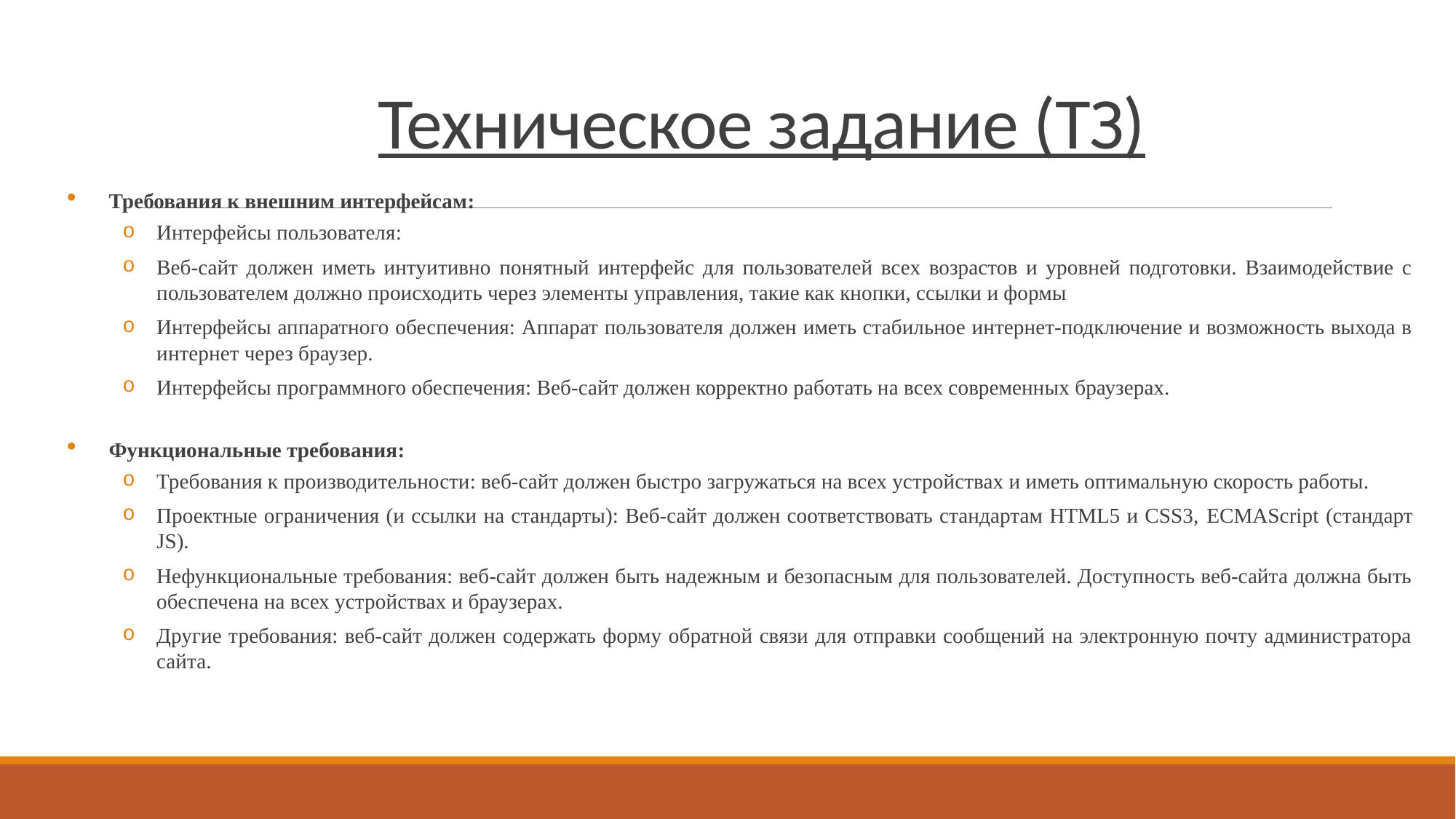

# Техническое задание (ТЗ)
Требования к внешним интерфейсам:
Интерфейсы пользователя:
Веб-сайт должен иметь интуитивно понятный интерфейс для пользователей всех возрастов и уровней подготовки. Взаимодействие с пользователем должно происходить через элементы управления, такие как кнопки, ссылки и формы
Интерфейсы аппаратного обеспечения: Аппарат пользователя должен иметь стабильное интернет-подключение и возможность выхода в интернет через браузер.
Интерфейсы программного обеспечения: Веб-сайт должен корректно работать на всех современных браузерах.
Функциональные требования:
Требования к производительности: веб-сайт должен быстро загружаться на всех устройствах и иметь оптимальную скорость работы.
Проектные ограничения (и ссылки на стандарты): Веб-сайт должен соответствовать стандартам HTML5 и CSS3, ECMAScript (стандарт JS).
Нефункциональные требования: веб-сайт должен быть надежным и безопасным для пользователей. Доступность веб-сайта должна быть обеспечена на всех устройствах и браузерах.
Другие требования: веб-сайт должен содержать форму обратной связи для отправки сообщений на электронную почту администратора сайта.